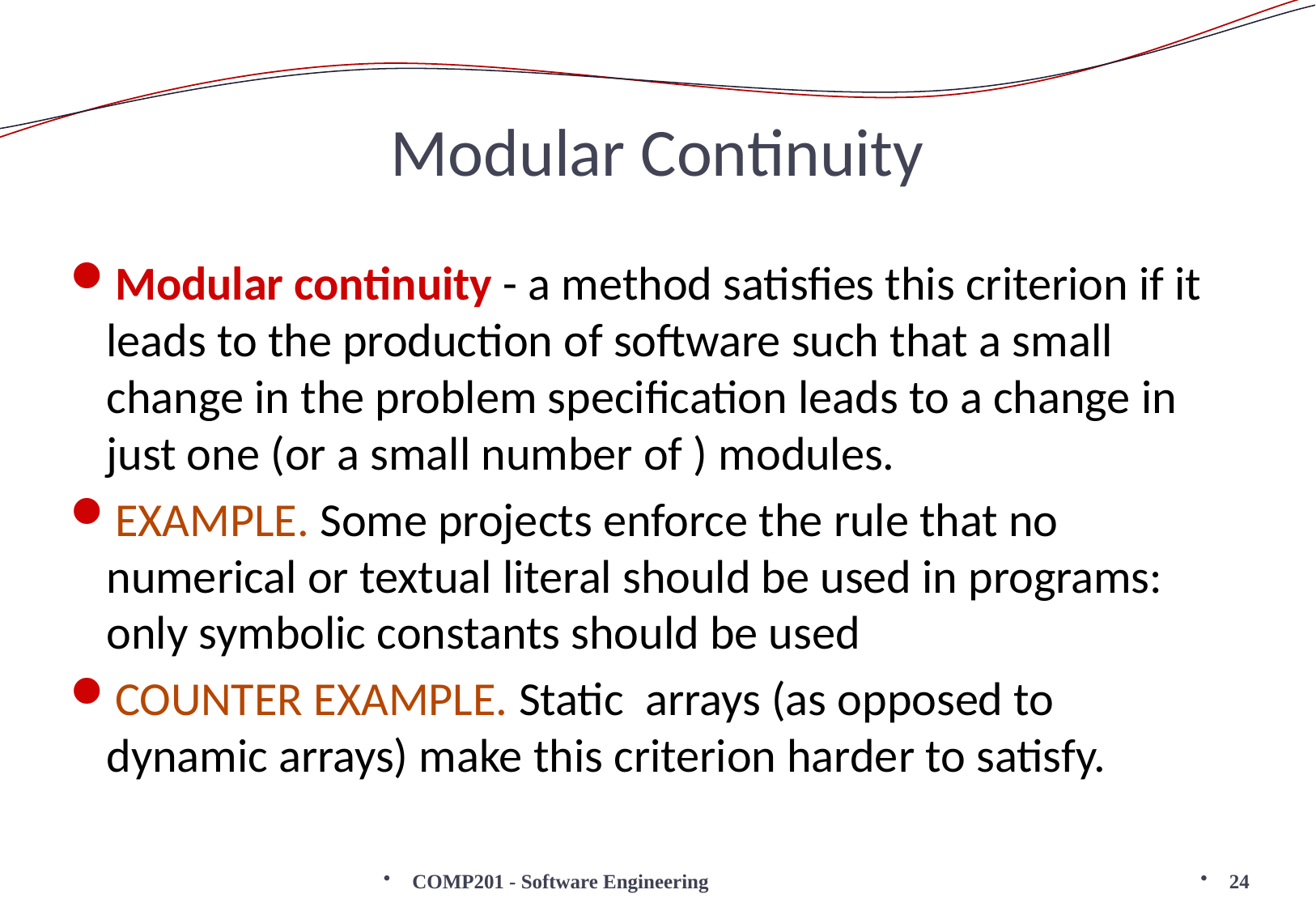

# Modular Continuity
Modular continuity - a method satisfies this criterion if it leads to the production of software such that a small change in the problem specification leads to a change in just one (or a small number of ) modules.
EXAMPLE. Some projects enforce the rule that no numerical or textual literal should be used in programs: only symbolic constants should be used
COUNTER EXAMPLE. Static  arrays (as opposed to dynamic arrays) make this criterion harder to satisfy.
COMP201 - Software Engineering
24